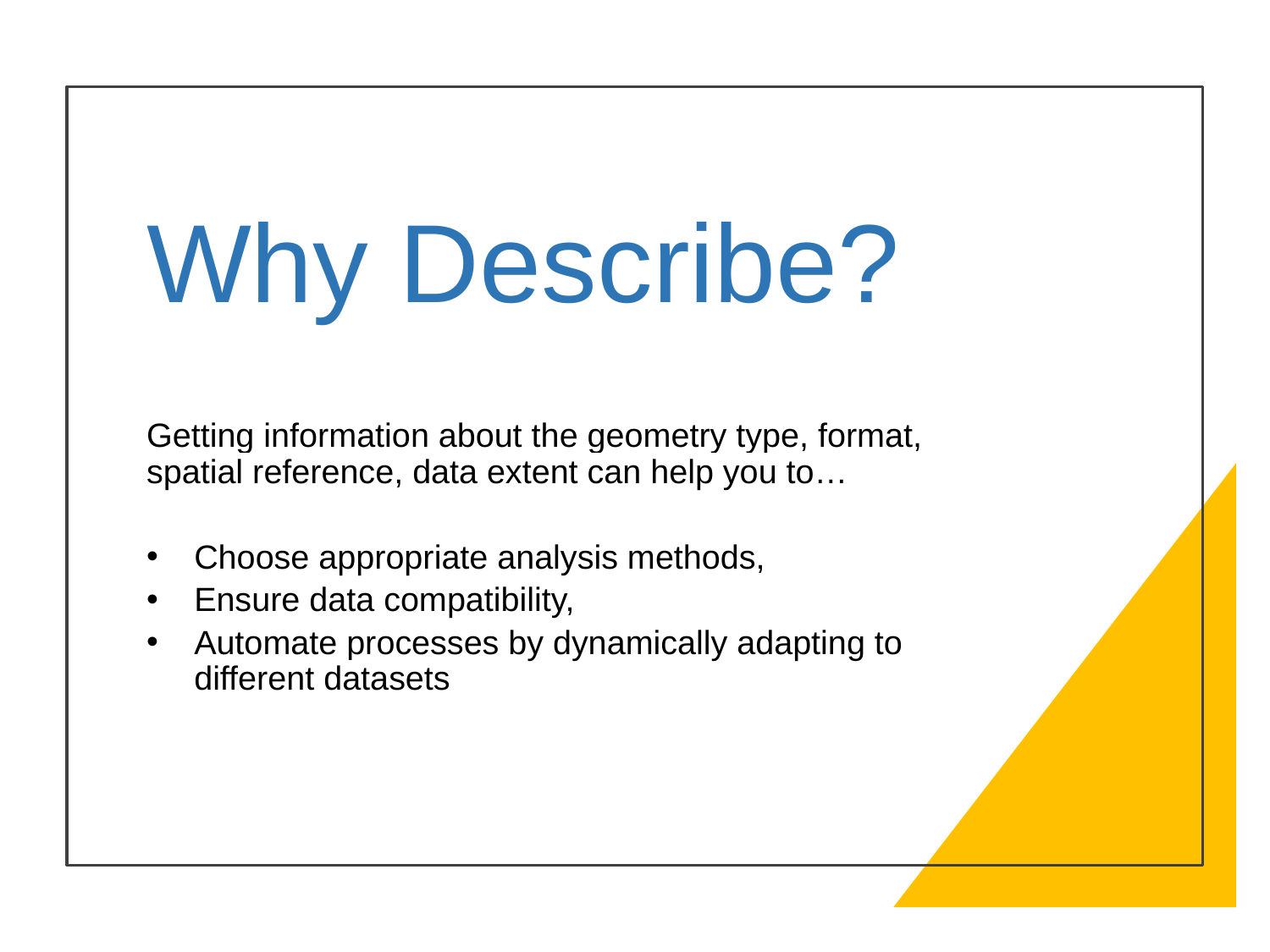

# Why Describe?
Getting information about the geometry type, format, spatial reference, data extent can help you to…

Choose appropriate analysis methods,
Ensure data compatibility,
Automate processes by dynamically adapting to different datasets